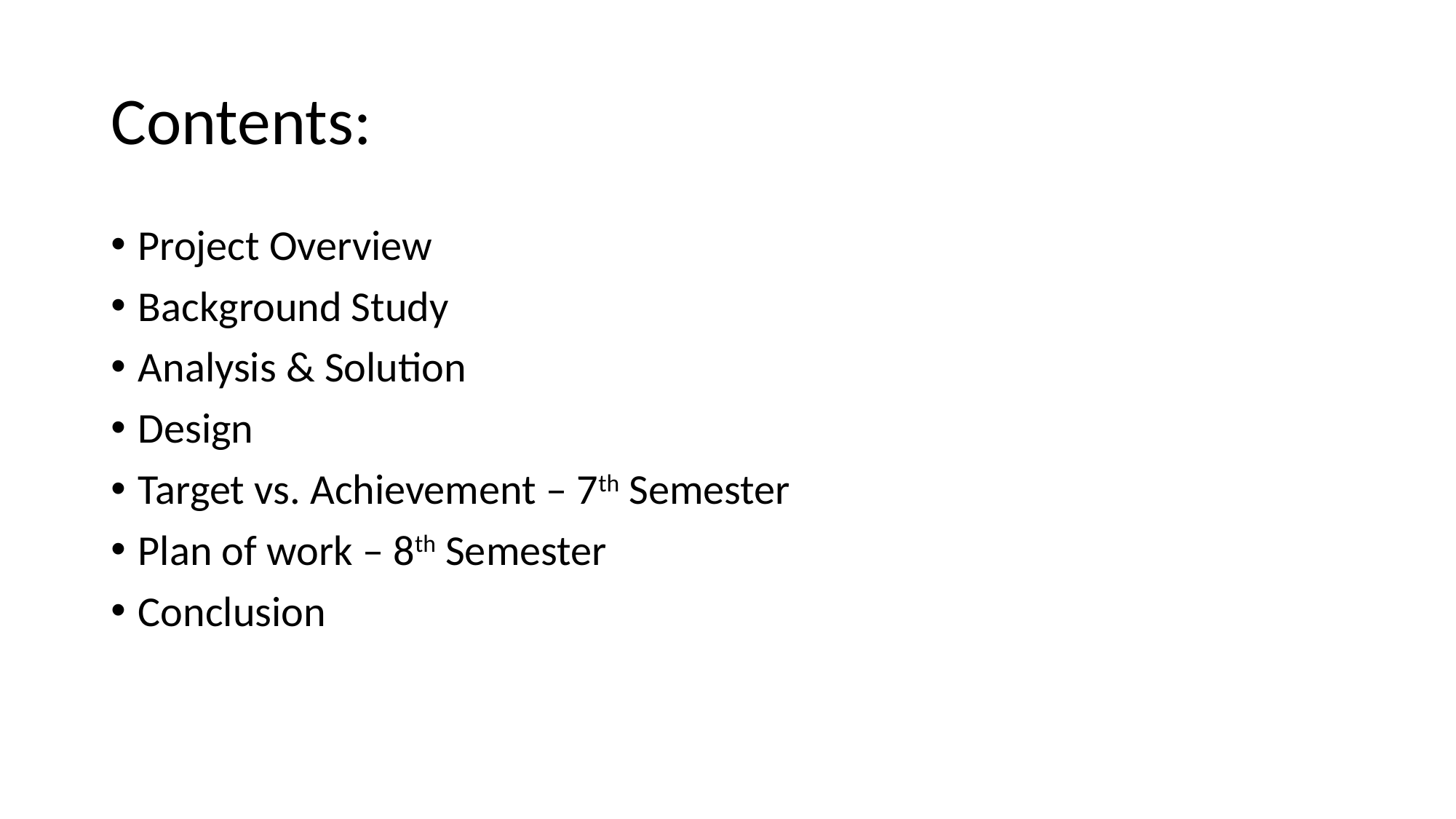

# Contents:
Project Overview
Background Study
Analysis & Solution
Design
Target vs. Achievement – 7th Semester
Plan of work – 8th Semester
Conclusion